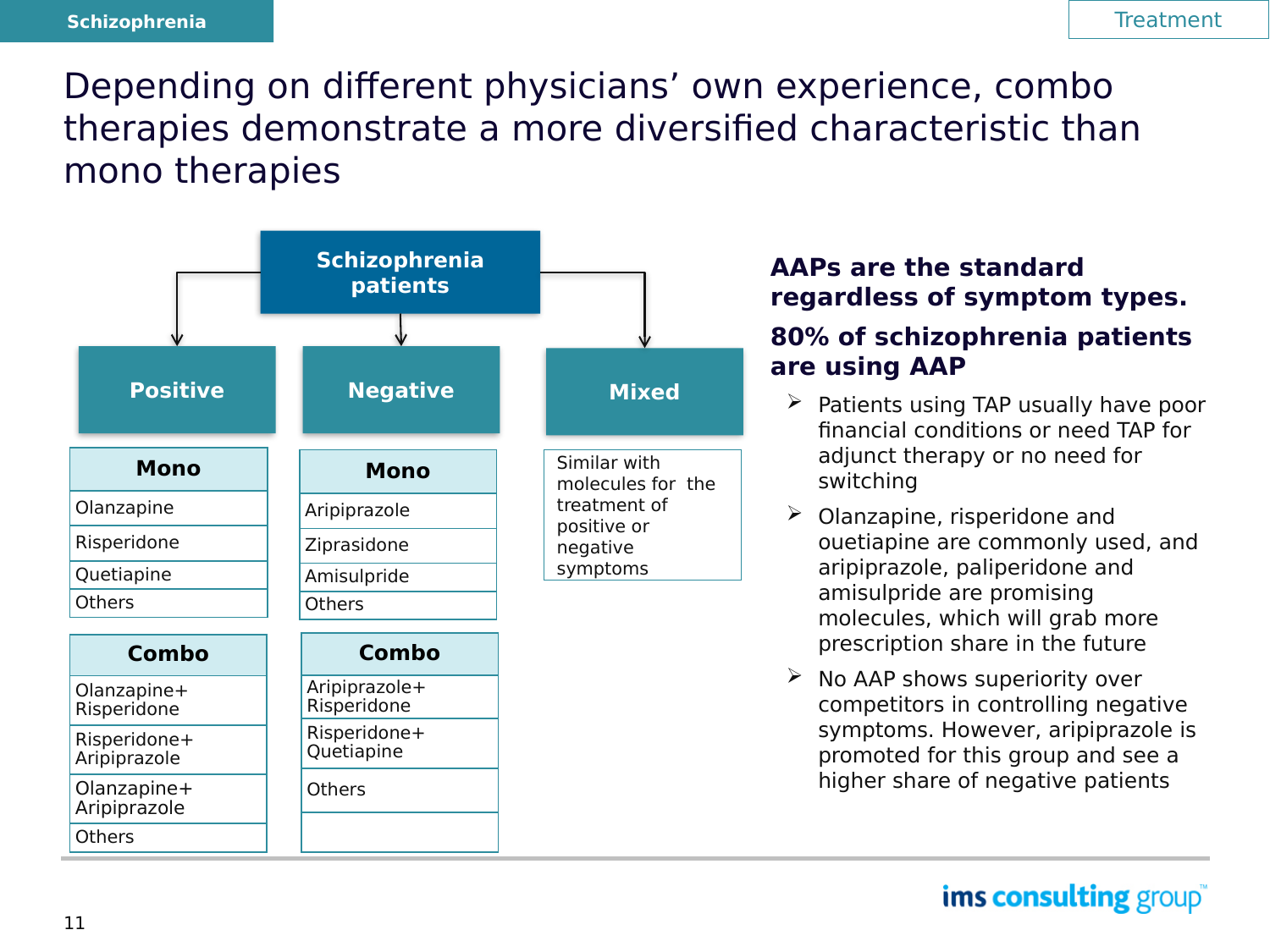

Schizophrenia
Treatment
# Depending on different physicians’ own experience, combo therapies demonstrate a more diversified characteristic than mono therapies
Schizophrenia patients
AAPs are the standard regardless of symptom types.
80% of schizophrenia patients are using AAP
Patients using TAP usually have poor financial conditions or need TAP for adjunct therapy or no need for switching
Olanzapine, risperidone and ouetiapine are commonly used, and aripiprazole, paliperidone and amisulpride are promising molecules, which will grab more prescription share in the future
No AAP shows superiority over competitors in controlling negative symptoms. However, aripiprazole is promoted for this group and see a higher share of negative patients
Positive
Negative
Mixed
| Mono |
| --- |
| Olanzapine |
| Risperidone |
| Quetiapine |
| Others |
Similar with molecules for  the treatment of positive or negative symptoms
| Mono |
| --- |
| Aripiprazole |
| Ziprasidone |
| Amisulpride |
| Others |
| Combo |
| --- |
| Aripiprazole+ Risperidone |
| Risperidone+ Quetiapine |
| Others |
|  |
| Combo |
| --- |
| Olanzapine+ Risperidone |
| Risperidone+ Aripiprazole |
| Olanzapine+ Aripiprazole |
| Others |